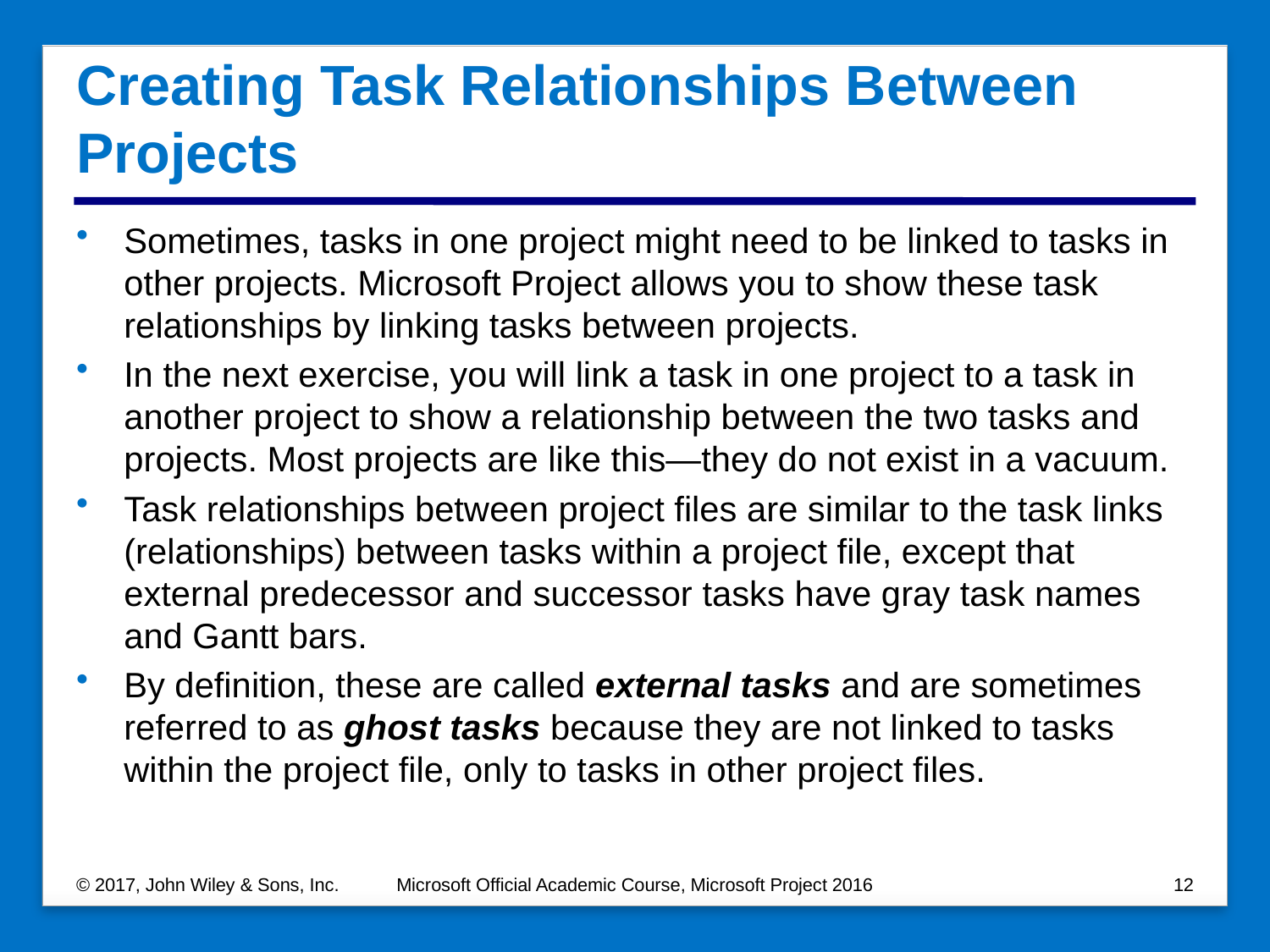

# Creating Task Relationships Between Projects
Sometimes, tasks in one project might need to be linked to tasks in other projects. Microsoft Project allows you to show these task relationships by linking tasks between projects.
In the next exercise, you will link a task in one project to a task in another project to show a relationship between the two tasks and projects. Most projects are like this—they do not exist in a vacuum.
Task relationships between project files are similar to the task links (relationships) between tasks within a project file, except that external predecessor and successor tasks have gray task names and Gantt bars.
By definition, these are called external tasks and are sometimes referred to as ghost tasks because they are not linked to tasks within the project file, only to tasks in other project files.
© 2017, John Wiley & Sons, Inc.
Microsoft Official Academic Course, Microsoft Project 2016
12